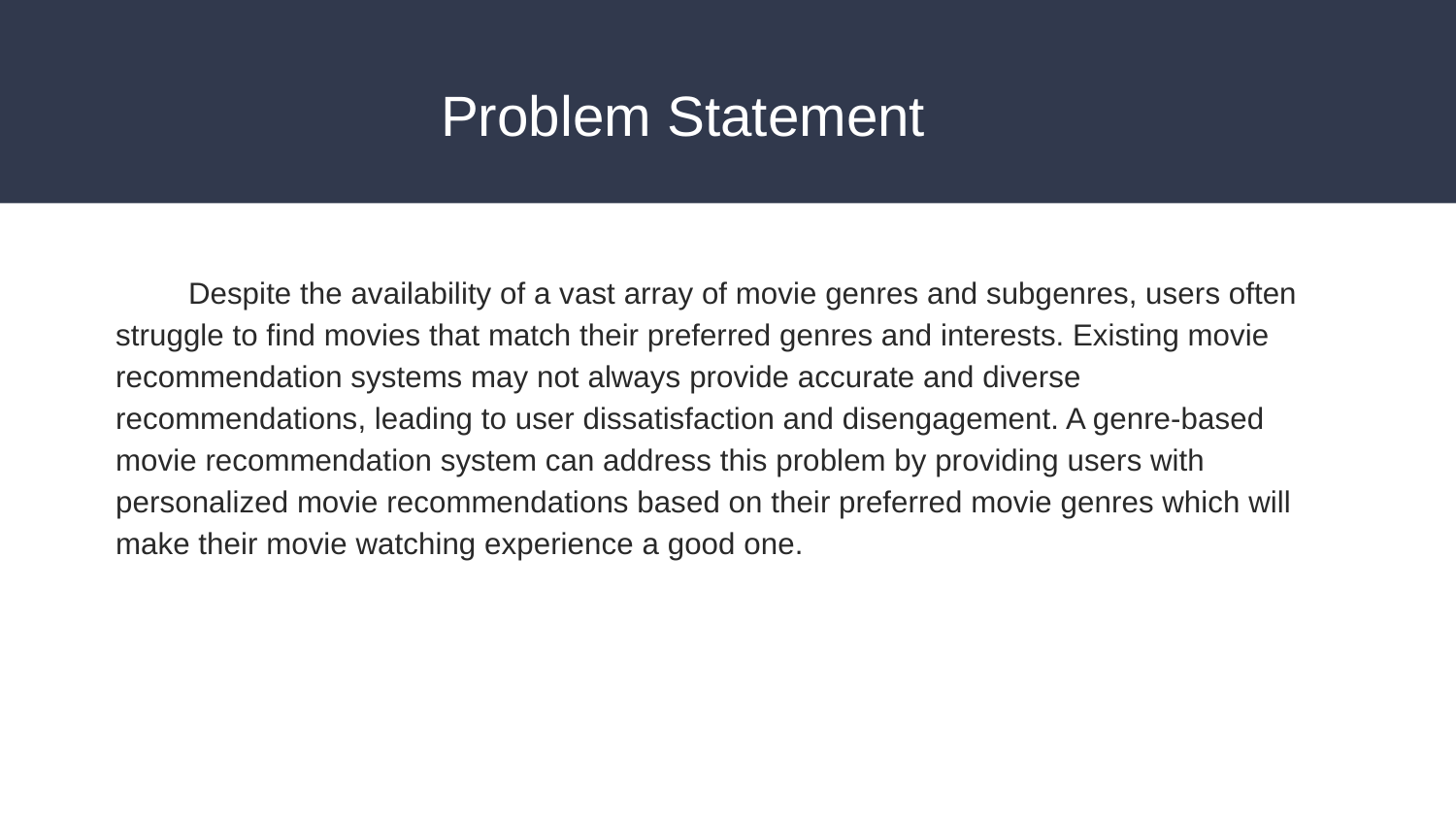

# Problem Statement

Despite the availability of a vast array of movie genres and subgenres, users often struggle to find movies that match their preferred genres and interests. Existing movie recommendation systems may not always provide accurate and diverse recommendations, leading to user dissatisfaction and disengagement. A genre-based movie recommendation system can address this problem by providing users with personalized movie recommendations based on their preferred movie genres which will make their movie watching experience a good one.